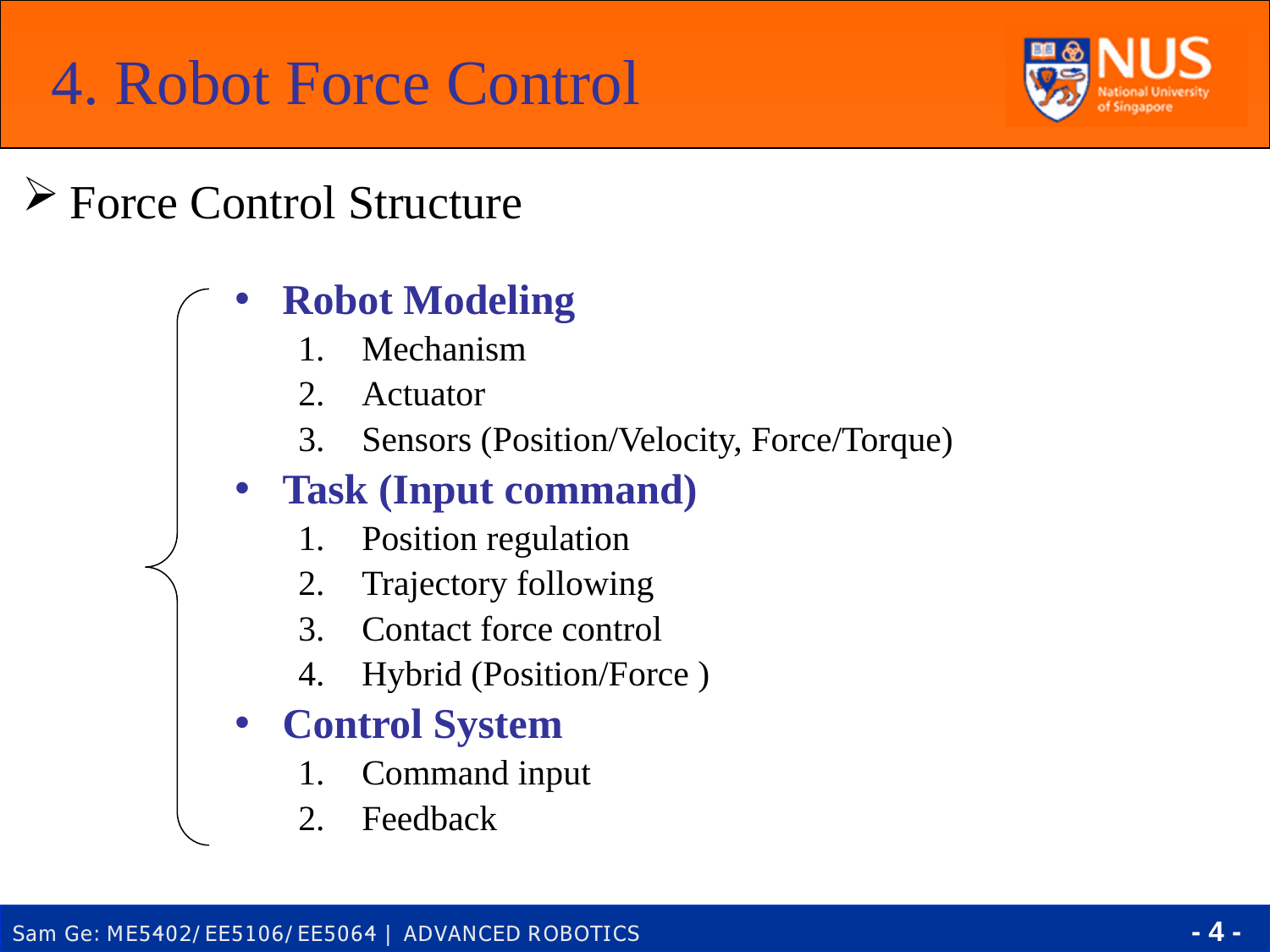

4. Robot Force Control
Force Control Structure
Robot Modeling
Mechanism
Actuator
Sensors (Position/Velocity, Force/Torque)
Task (Input command)
Position regulation
Trajectory following
Contact force control
Hybrid (Position/Force )
Control System
Command input
Feedback

- 4 -